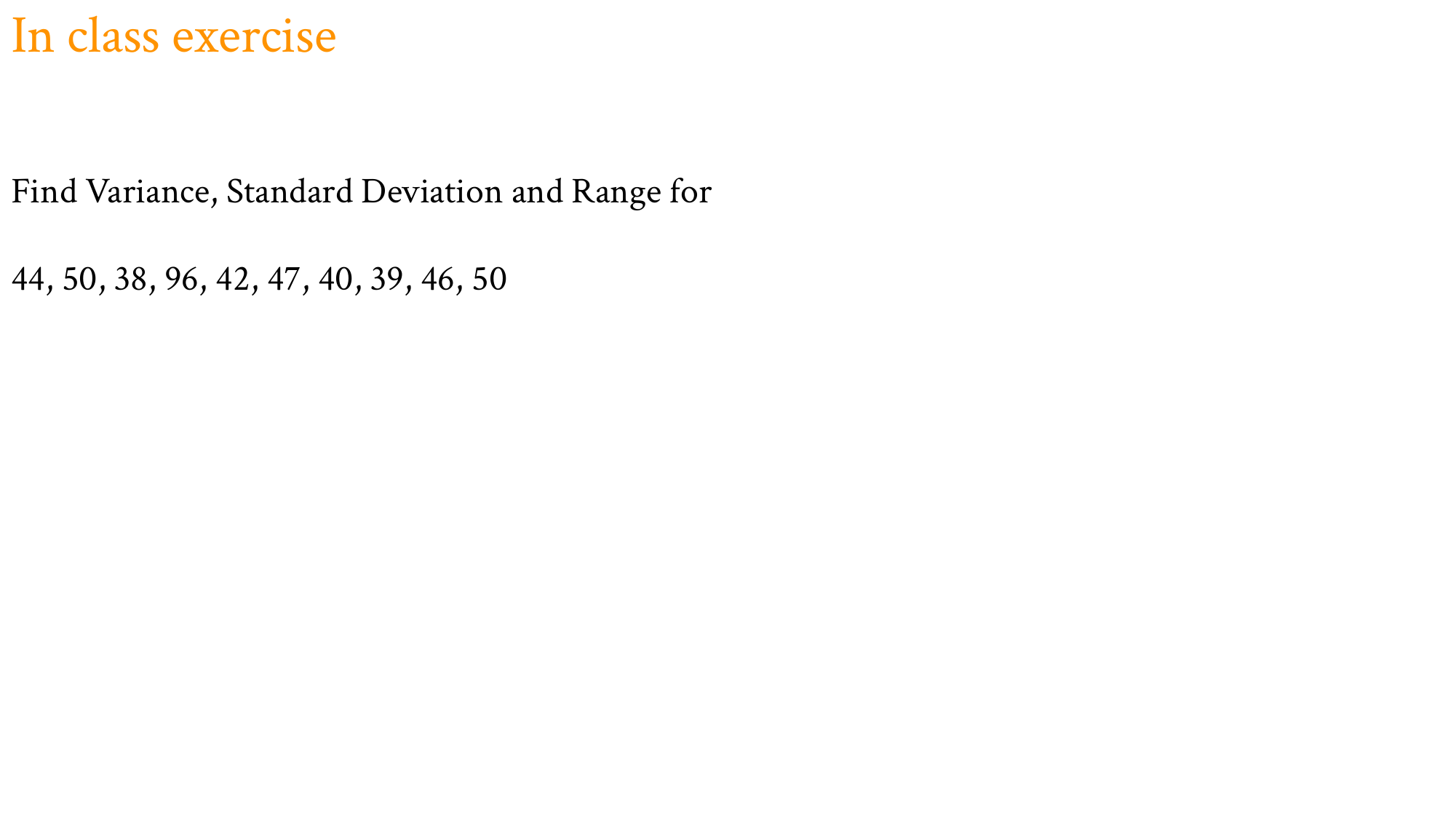

In class exercise
Find Variance, Standard Deviation and Range for

44, 50, 38, 96, 42, 47, 40, 39, 46, 50